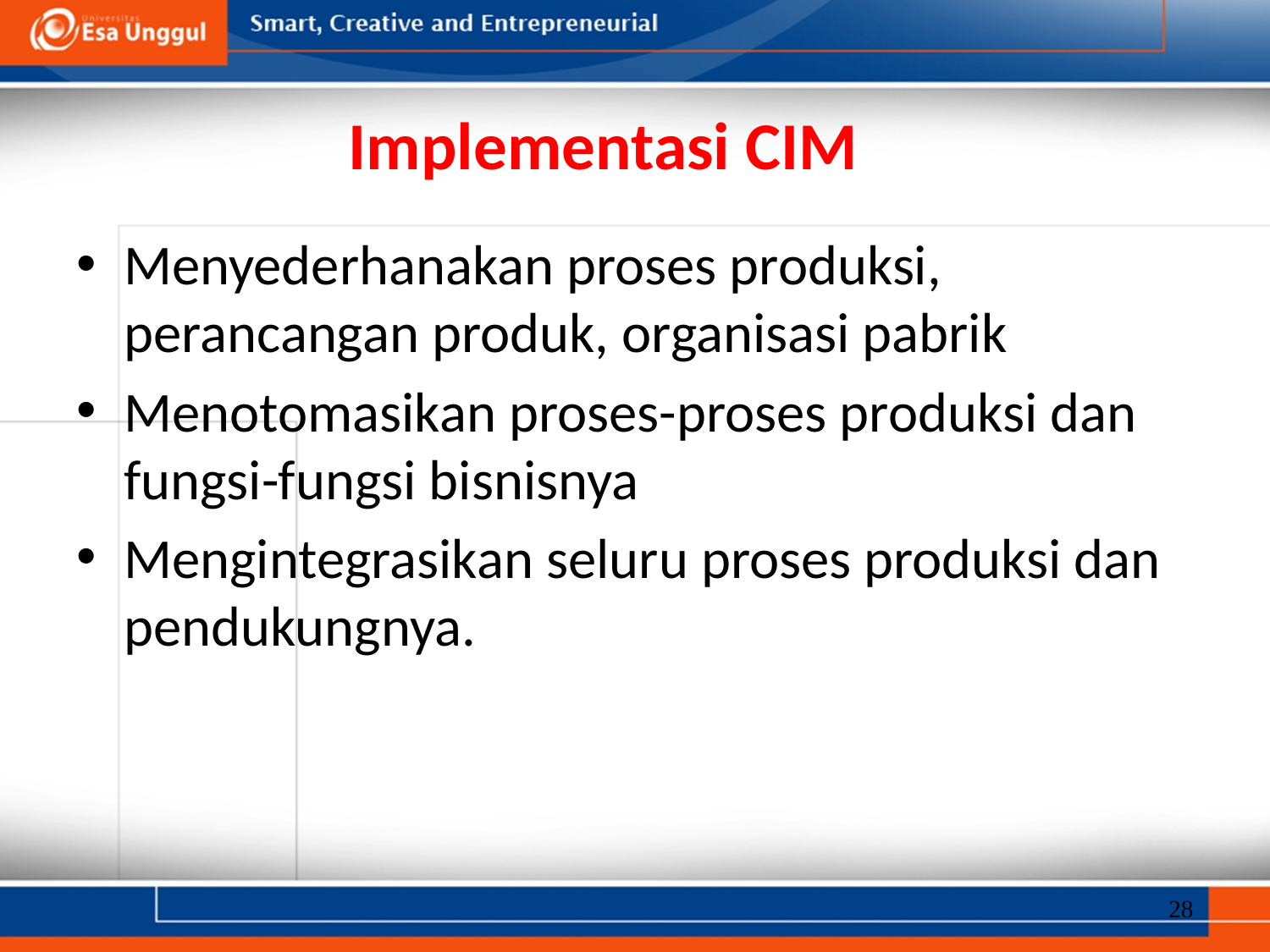

# Implementasi CIM
Menyederhanakan proses produksi, perancangan produk, organisasi pabrik
Menotomasikan proses-proses produksi dan fungsi-fungsi bisnisnya
Mengintegrasikan seluru proses produksi dan pendukungnya.
28